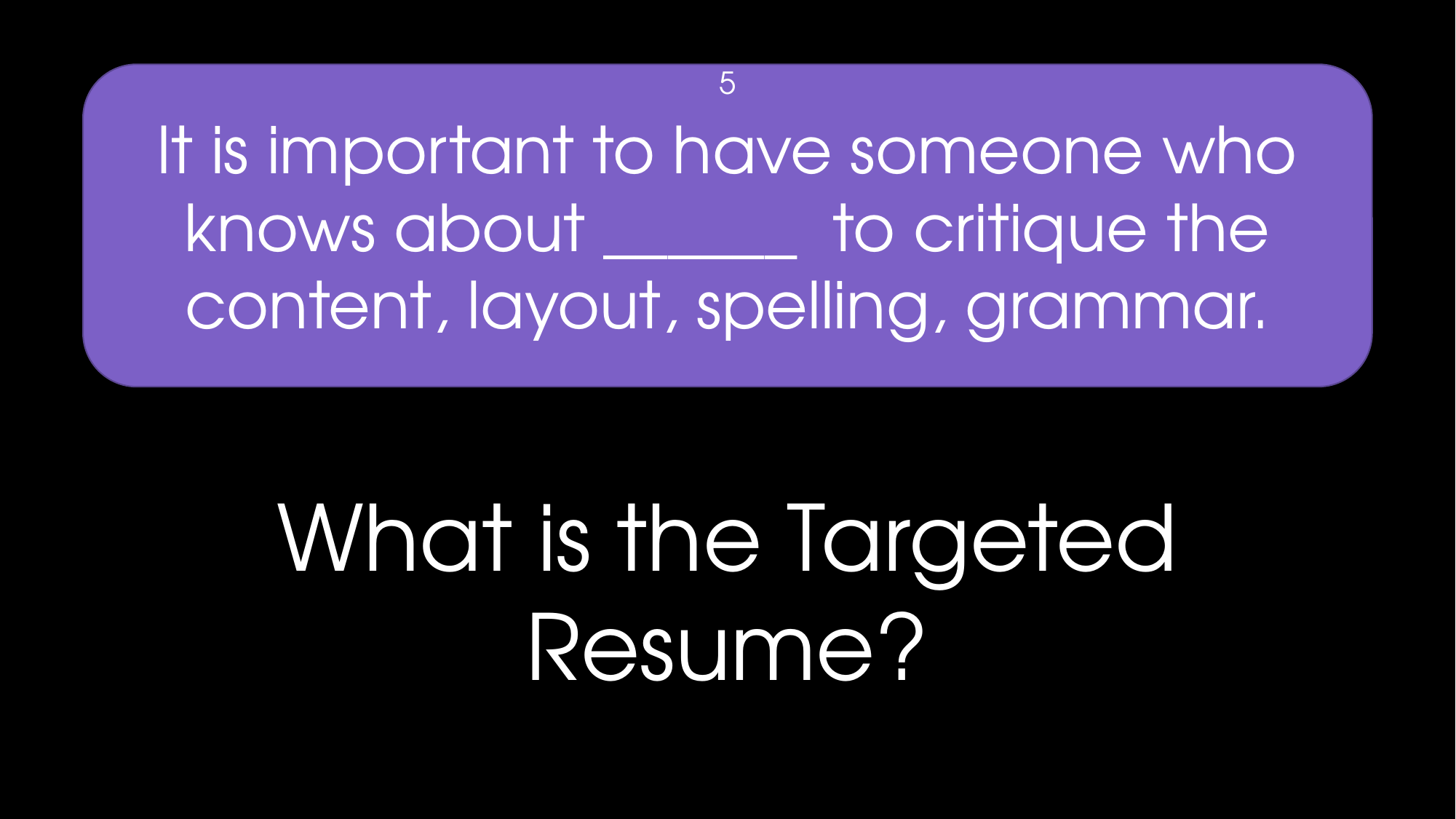

It is important to have someone who knows about ______  to critique the content, layout, spelling, grammar.
5
What is the Targeted Resume?